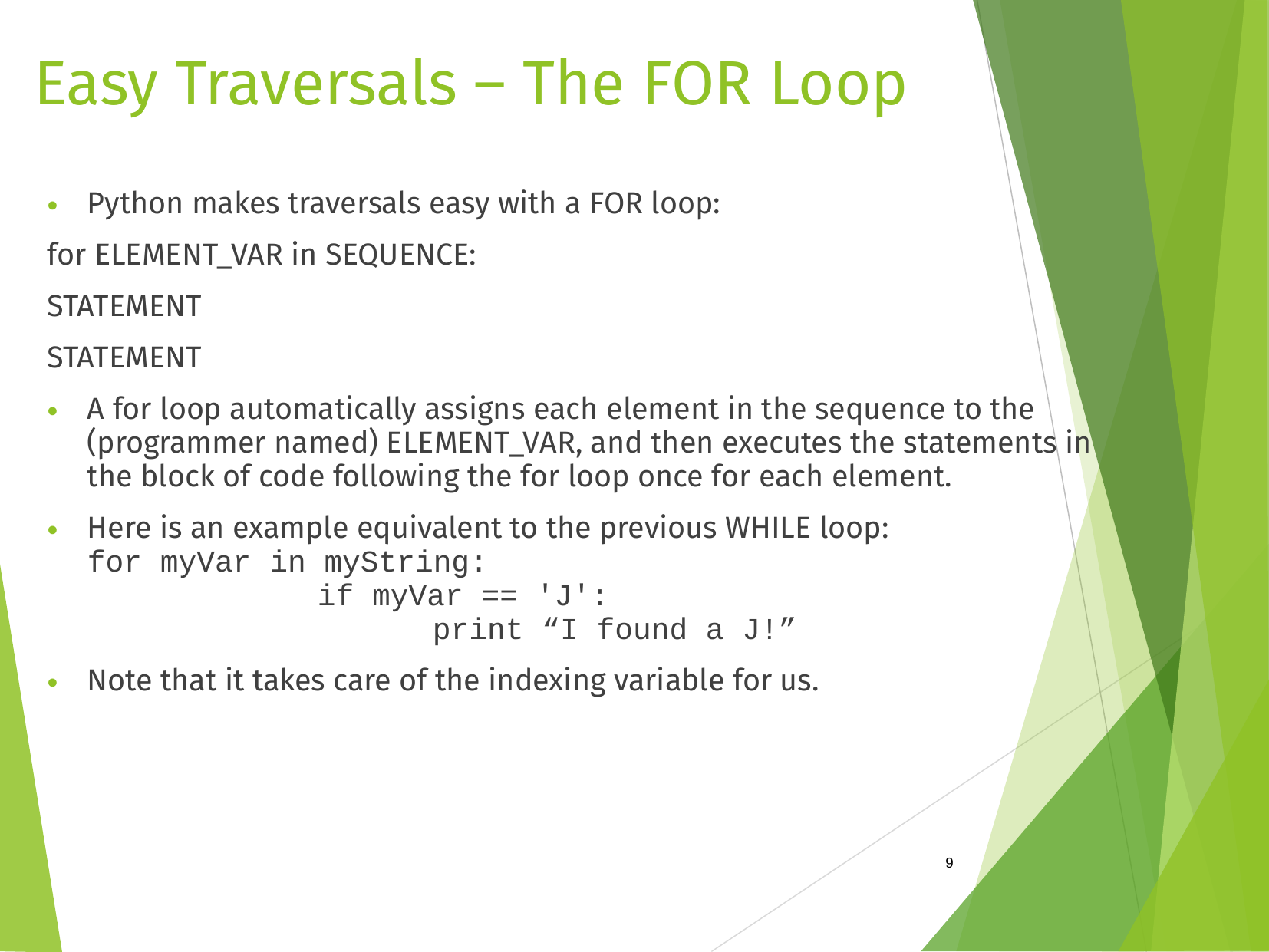

# Easy Traversals – The FOR Loop
Python makes traversals easy with a FOR loop:
for ELEMENT_VAR in SEQUENCE:
STATEMENT
STATEMENT
A for loop automatically assigns each element in the sequence to the (programmer named) ELEMENT_VAR, and then executes the statements in the block of code following the for loop once for each element.
Here is an example equivalent to the previous WHILE loop:
for myVar in myString:
		if myVar == 'J':
			print “I found a J!”
Note that it takes care of the indexing variable for us.
9